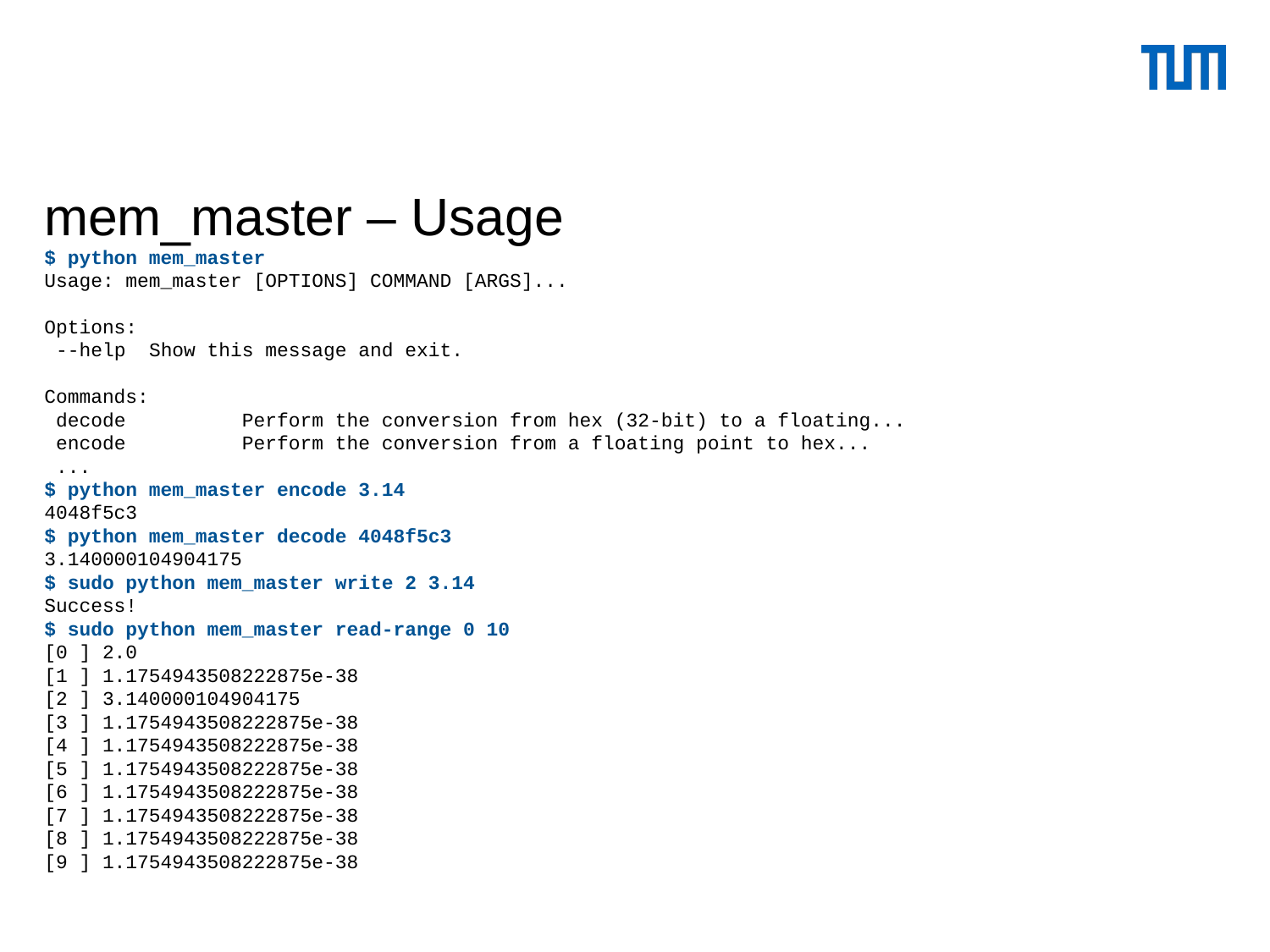

# mem_master – Usage
$ python mem_master
Usage: mem_master [OPTIONS] COMMAND [ARGS]...

Options:
 --help  Show this message and exit.

Commands:
 decode          Perform the conversion from hex (32-bit) to a floating...
 encode          Perform the conversion from a floating point to hex...
 ...
$ python mem_master encode 3.14
4048f5c3
$ python mem_master decode 4048f5c3
3.140000104904175
$ sudo python mem_master write 2 3.14
Success!
$ sudo python mem_master read-range 0 10
[0 ] 2.0
[1 ] 1.1754943508222875e-38
[2 ] 3.140000104904175
[3 ] 1.1754943508222875e-38
[4 ] 1.1754943508222875e-38
[5 ] 1.1754943508222875e-38
[6 ] 1.1754943508222875e-38
[7 ] 1.1754943508222875e-38
[8 ] 1.1754943508222875e-38
[9 ] 1.1754943508222875e-38